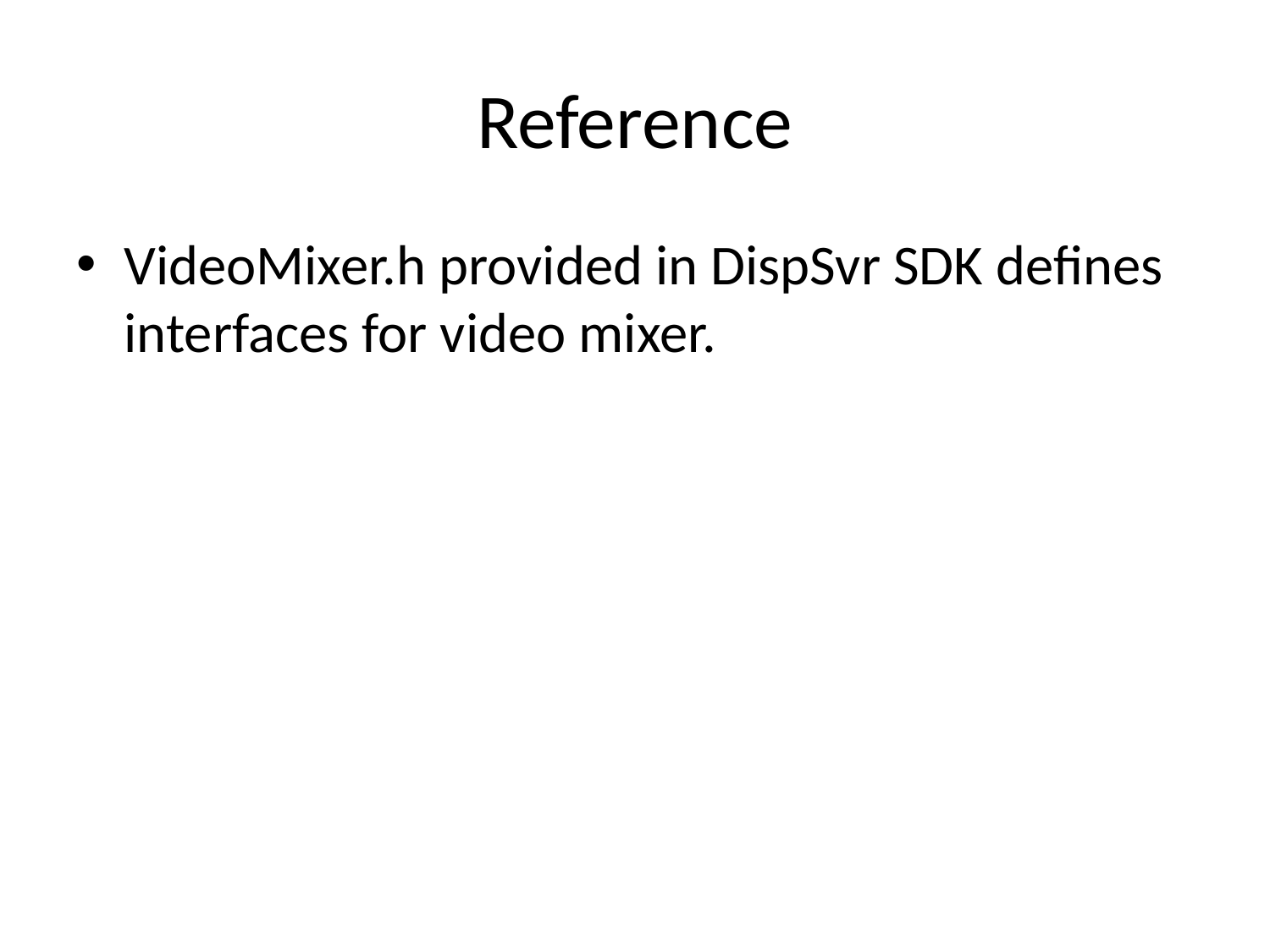

# Reference
VideoMixer.h provided in DispSvr SDK defines  interfaces for video mixer.